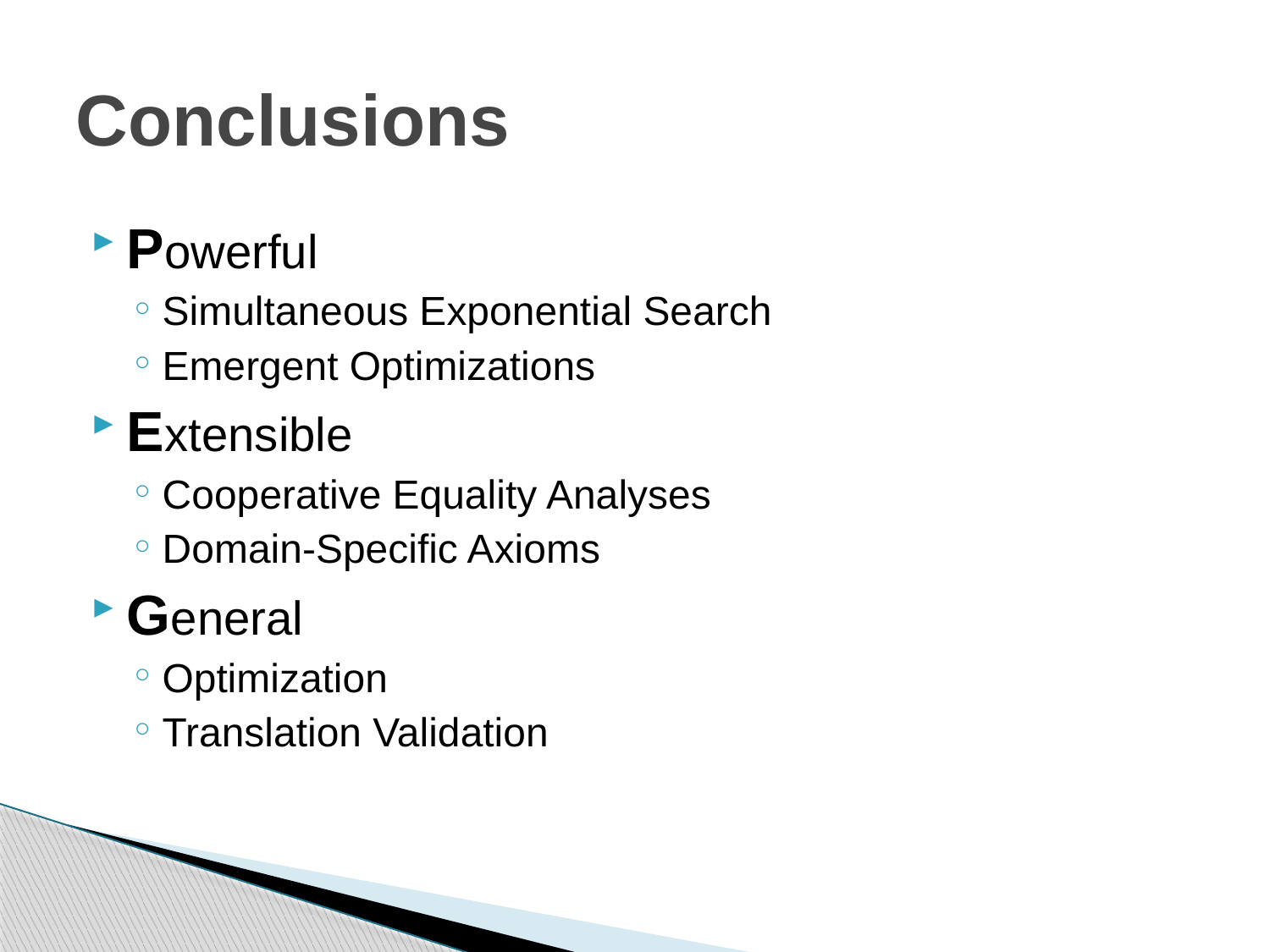

# Conclusions
Powerful
Simultaneous Exponential Search
Emergent Optimizations
Extensible
Cooperative Equality Analyses
Domain-Specific Axioms
General
Optimization
Translation Validation